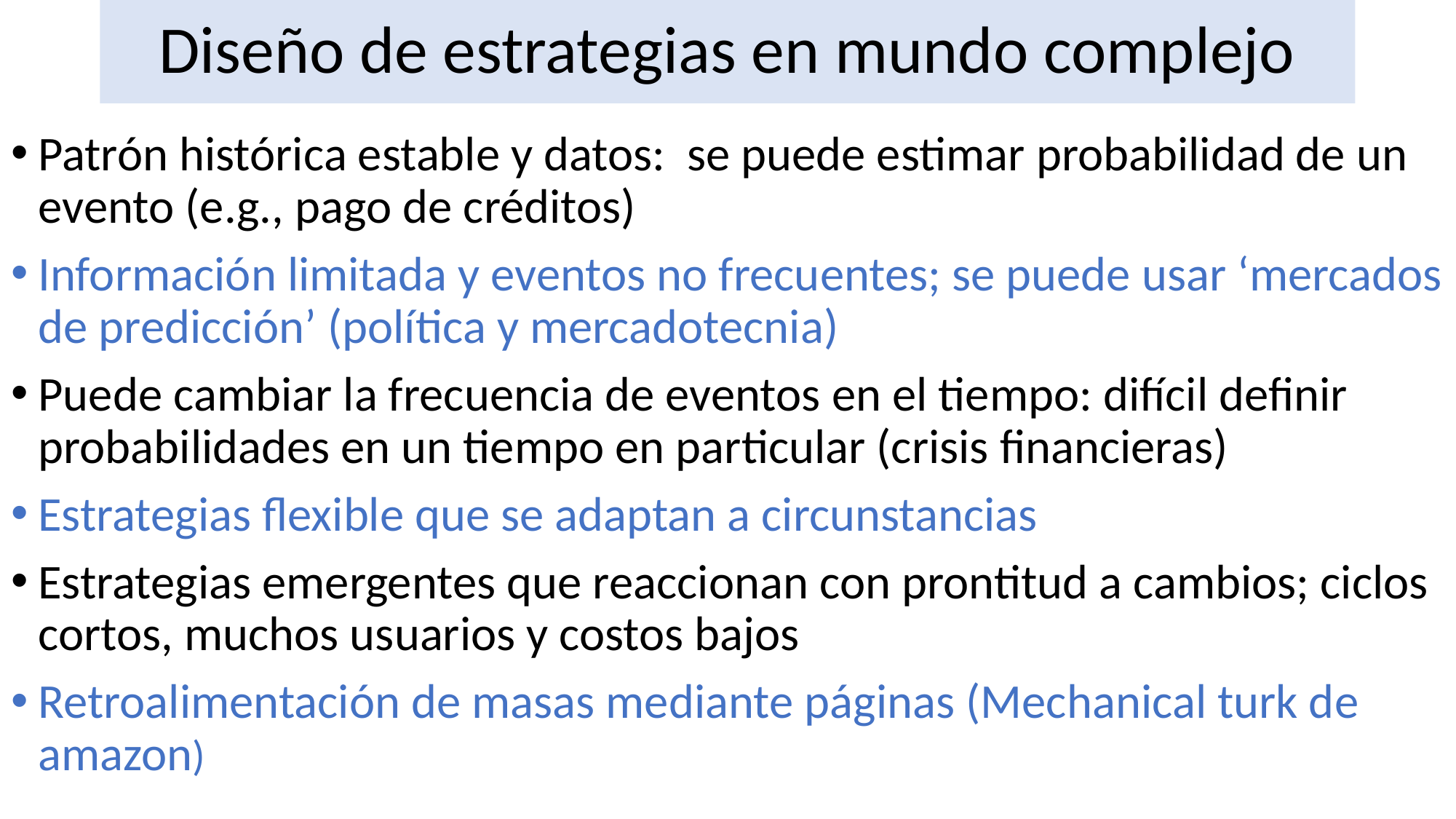

# Diseño de estrategias en mundo complejo
Patrón histórica estable y datos:  se puede estimar probabilidad de un evento (e.g., pago de créditos)
Información limitada y eventos no frecuentes; se puede usar ‘mercados de predicción’ (política y mercadotecnia)
Puede cambiar la frecuencia de eventos en el tiempo: difícil definir probabilidades en un tiempo en particular (crisis financieras)
Estrategias flexible que se adaptan a circunstancias
Estrategias emergentes que reaccionan con prontitud a cambios; ciclos cortos, muchos usuarios y costos bajos
Retroalimentación de masas mediante páginas (Mechanical turk de amazon)